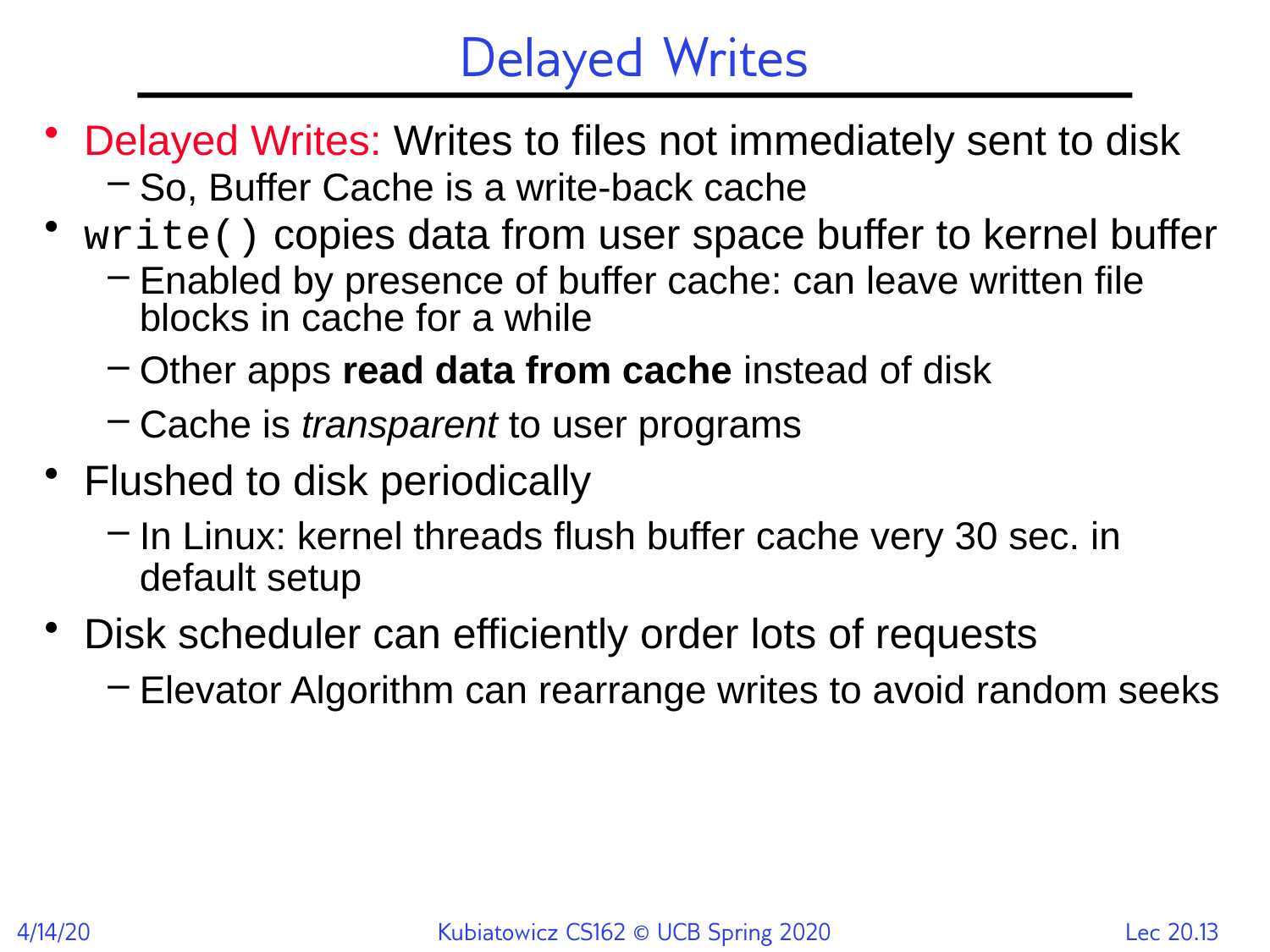

# Delayed Writes
Delayed Writes: Writes to files not immediately sent to disk
So, Buffer Cache is a write-back cache
write() copies data from user space buffer to kernel buffer
Enabled by presence of buffer cache: can leave written file blocks in cache for a while
Other apps read data from cache instead of disk
Cache is transparent to user programs
Flushed to disk periodically
In Linux: kernel threads flush buffer cache very 30 sec. in default setup
Disk scheduler can efficiently order lots of requests
Elevator Algorithm can rearrange writes to avoid random seeks